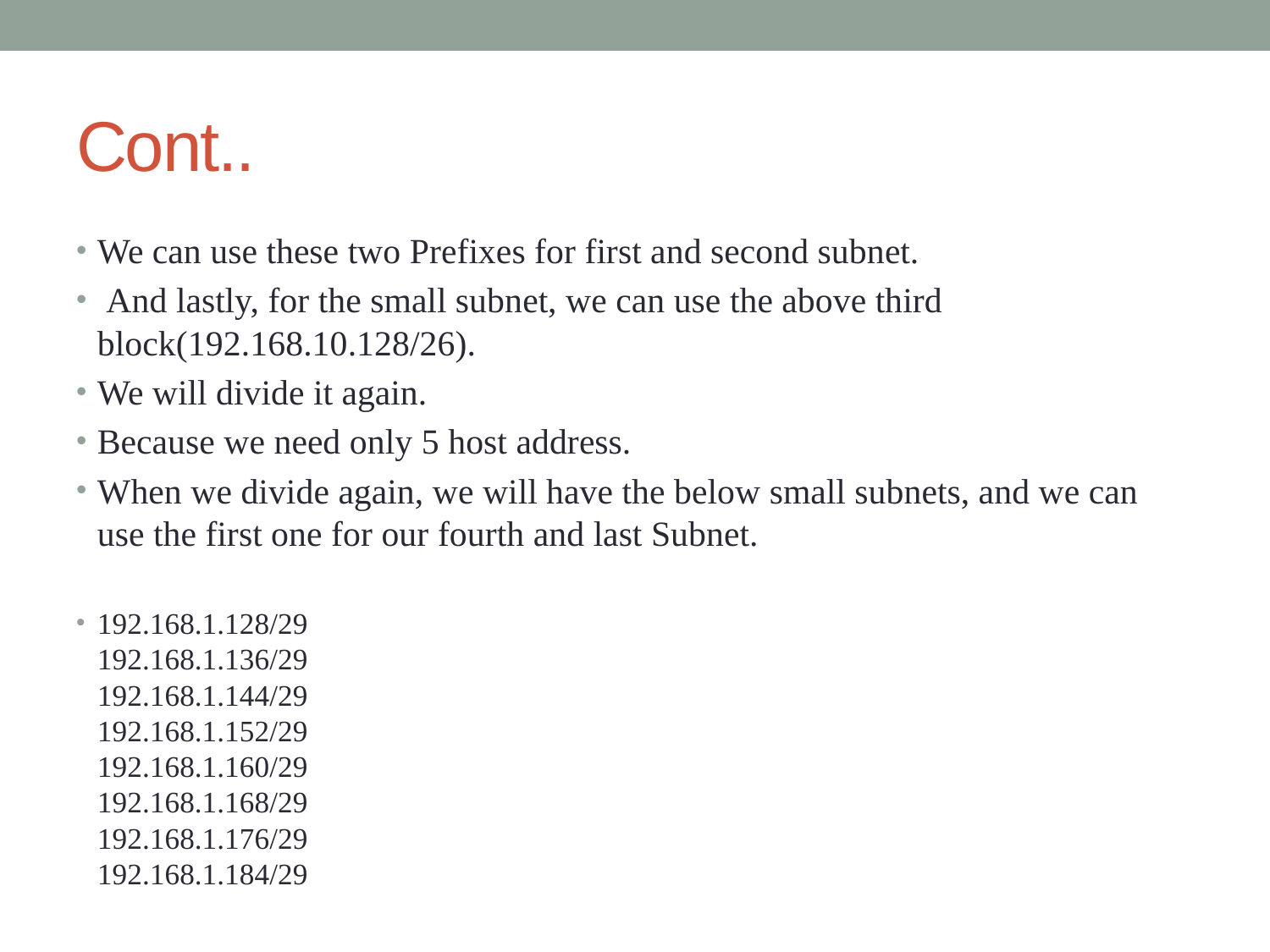

# Cont..
We can use these two Prefixes for first and second subnet.
 And lastly, for the small subnet, we can use the above third block(192.168.10.128/26).
We will divide it again.
Because we need only 5 host address.
When we divide again, we will have the below small subnets, and we can use the first one for our fourth and last Subnet.

192.168.1.128/29
192.168.1.136/29
192.168.1.144/29
192.168.1.152/29
192.168.1.160/29
192.168.1.168/29
192.168.1.176/29
192.168.1.184/29